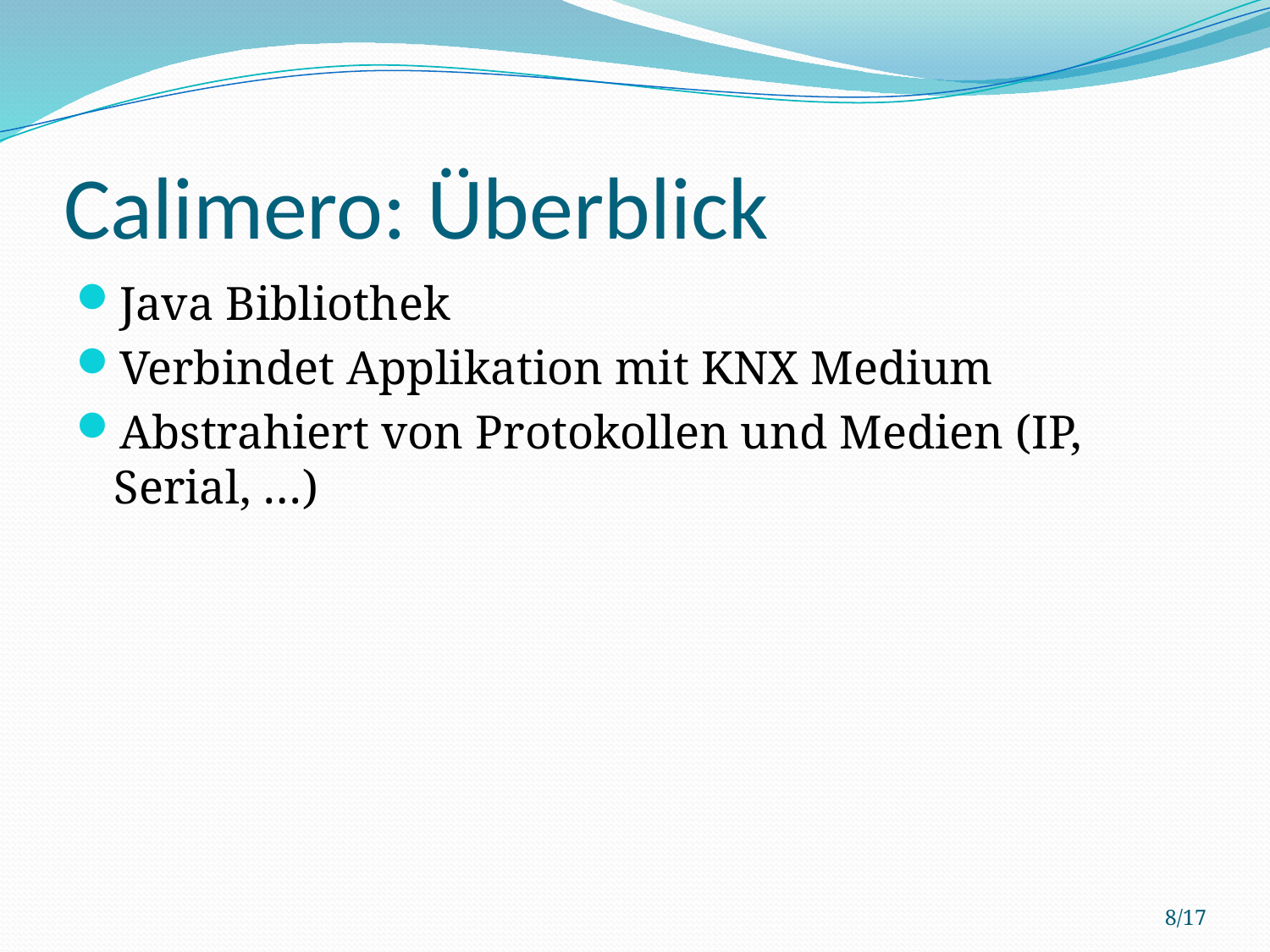

# Calimero: Überblick
Java Bibliothek
Verbindet Applikation mit KNX Medium
Abstrahiert von Protokollen und Medien (IP, Serial, …)
8/17